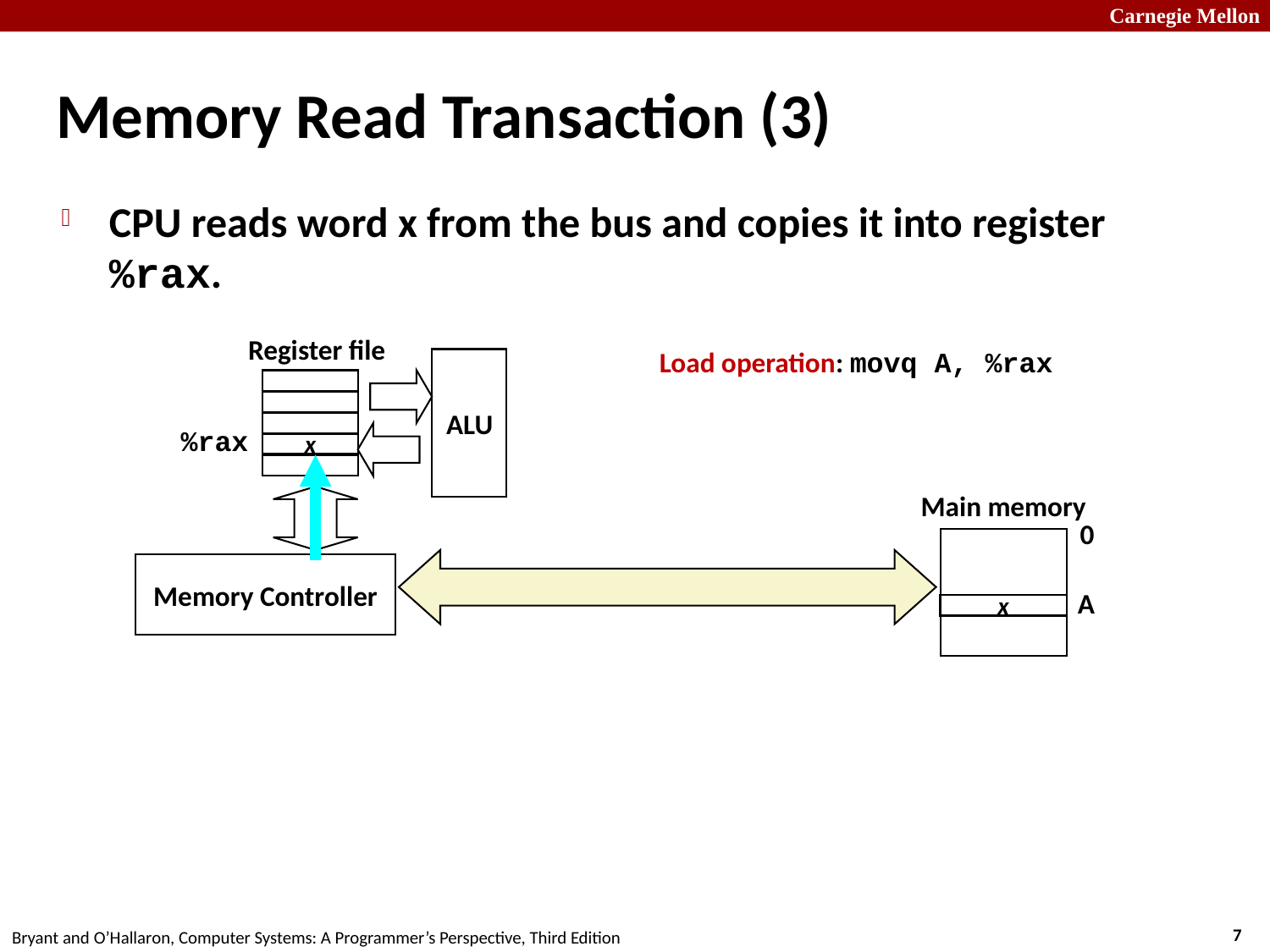

# Memory Read Transaction (3)
CPU reads word x from the bus and copies it into register %rax.
Register file
Load operation: movq A, %rax

ALU

%rax

x

Main memory

0

Memory Controller
A
x

7